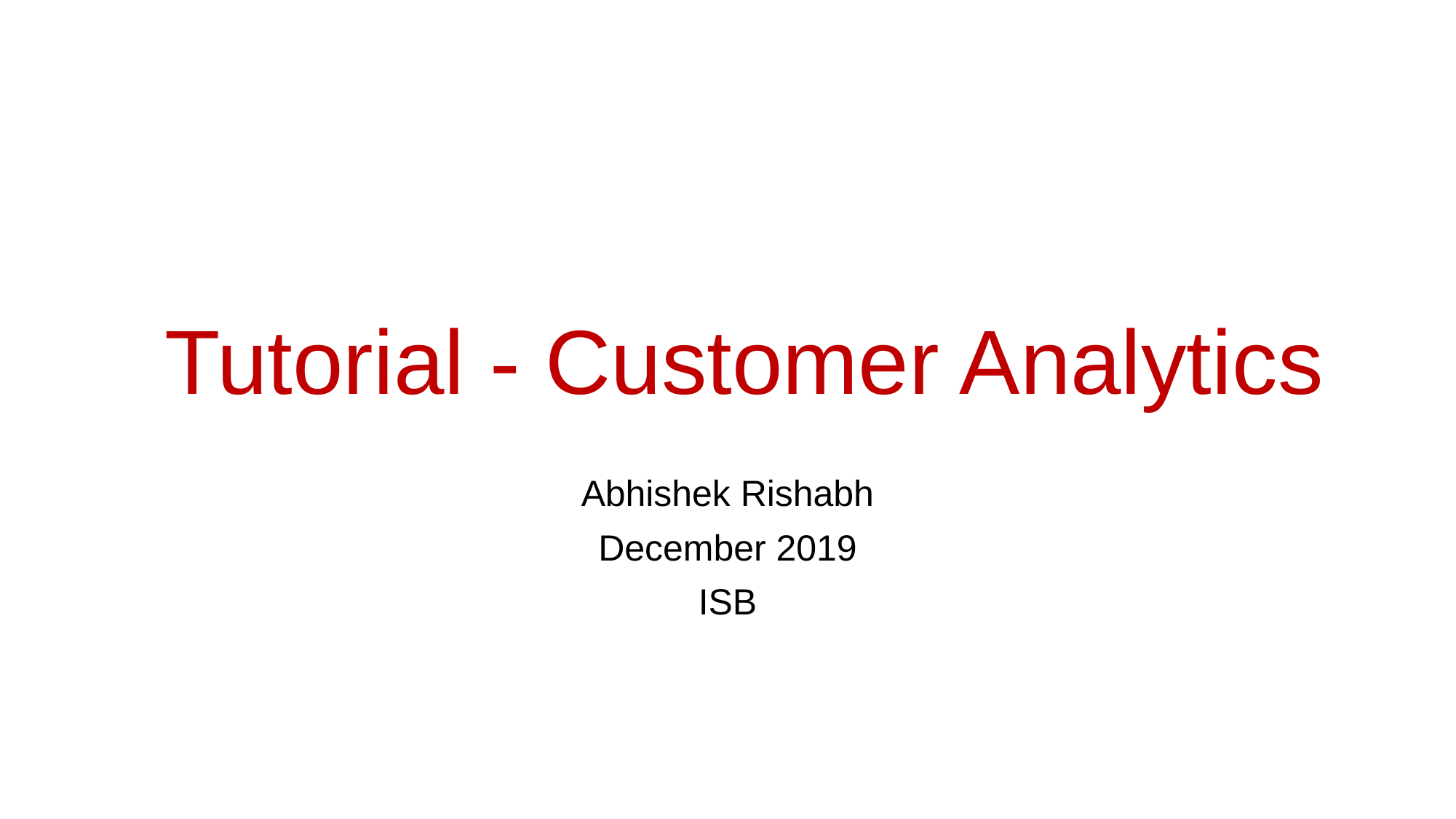

# Tutorial - Customer Analytics
Abhishek Rishabh
December 2019
ISB